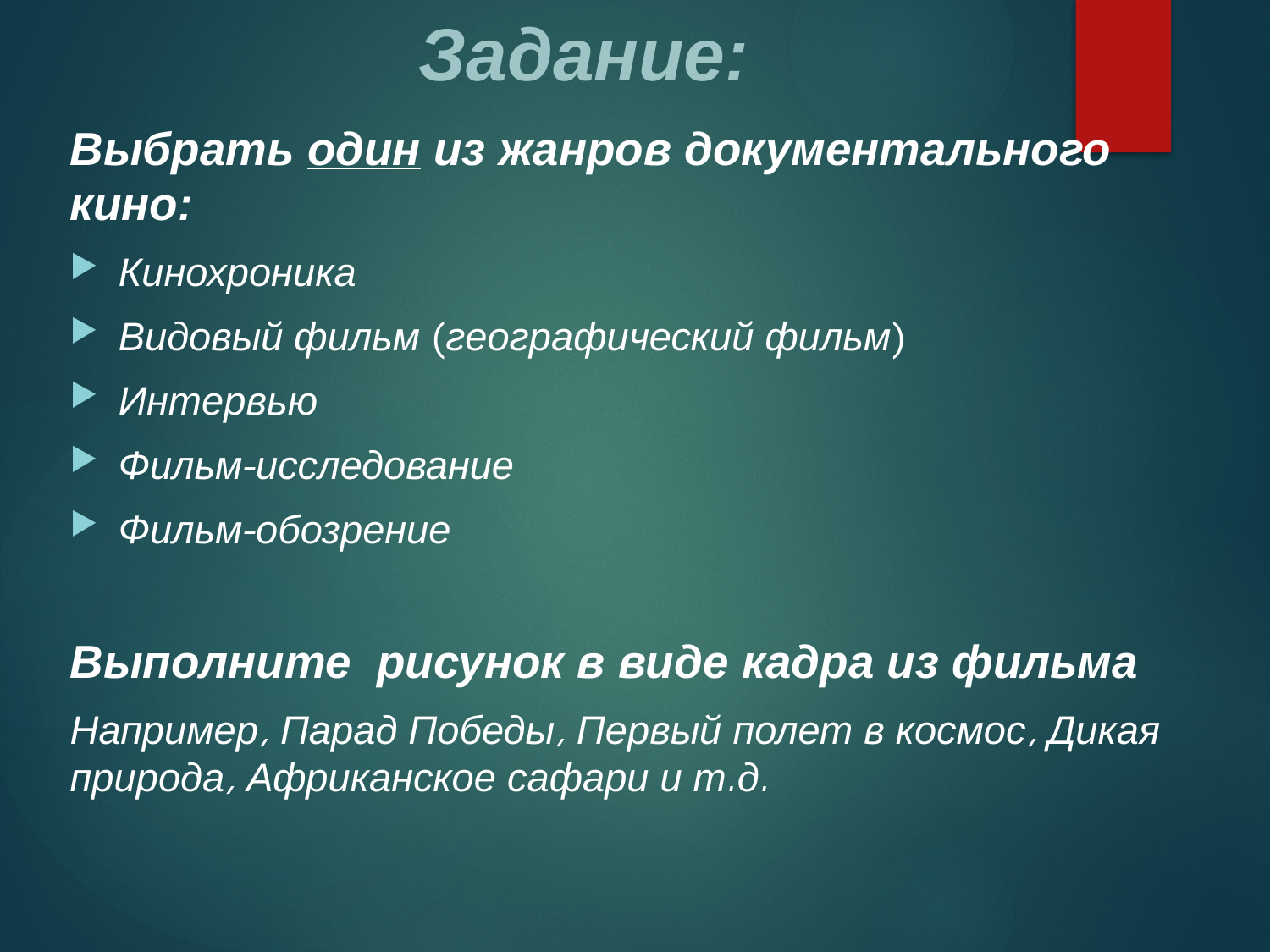

# Задание:
Выбрать один из жанров документального кино:
Кинохроника
Видовый фильм (географический фильм)
Интервью
Фильм-исследование
Фильм-обозрение

Выполните  рисунок в виде кадра из фильма
Например, Парад Победы, Первый полет в космос, Дикая природа, Африканское сафари и т.д.